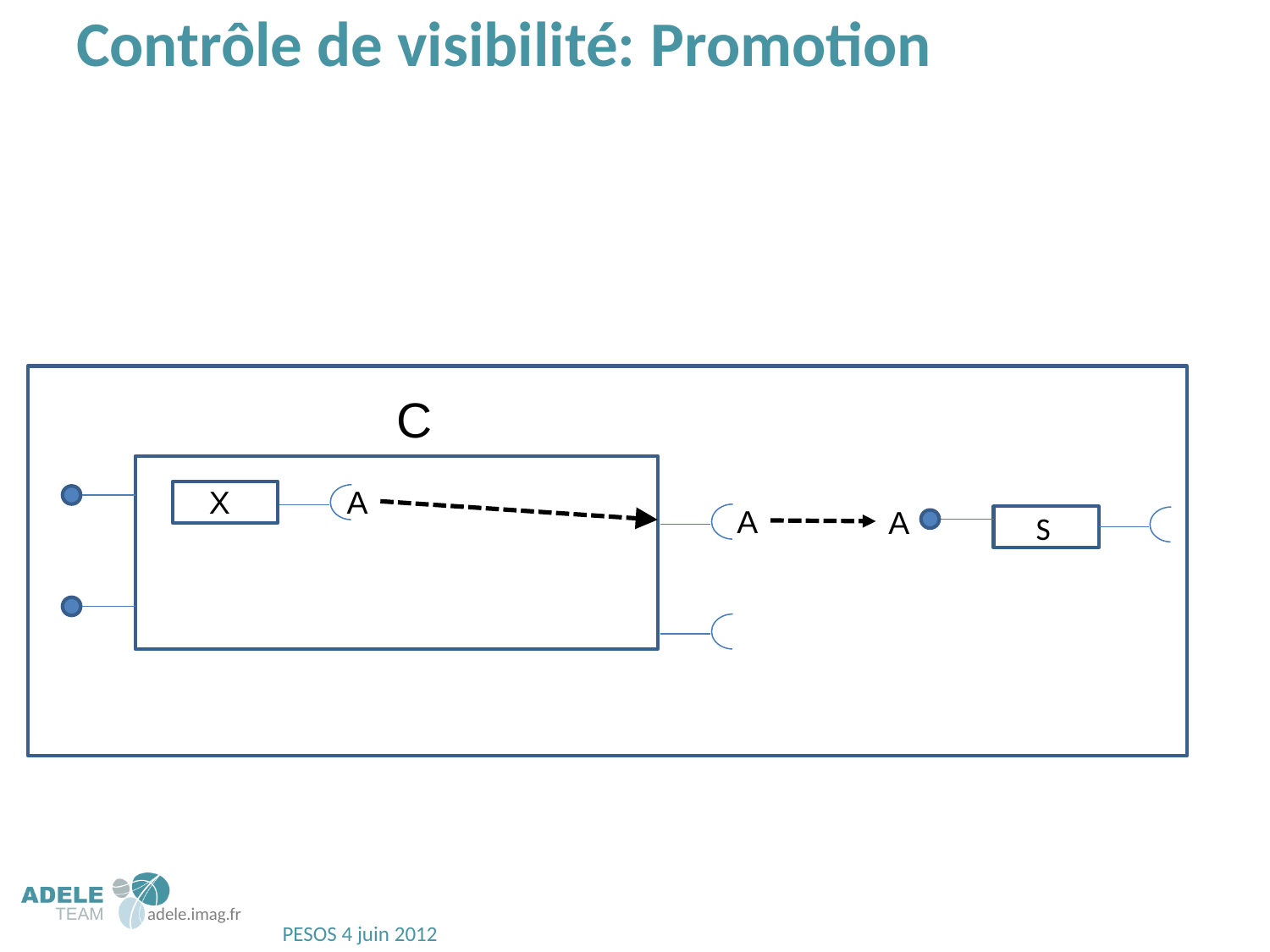

# Contrôle de visibilité: Promotion

C

X
A
X

A
A
S

PESOS 4 juin 2012